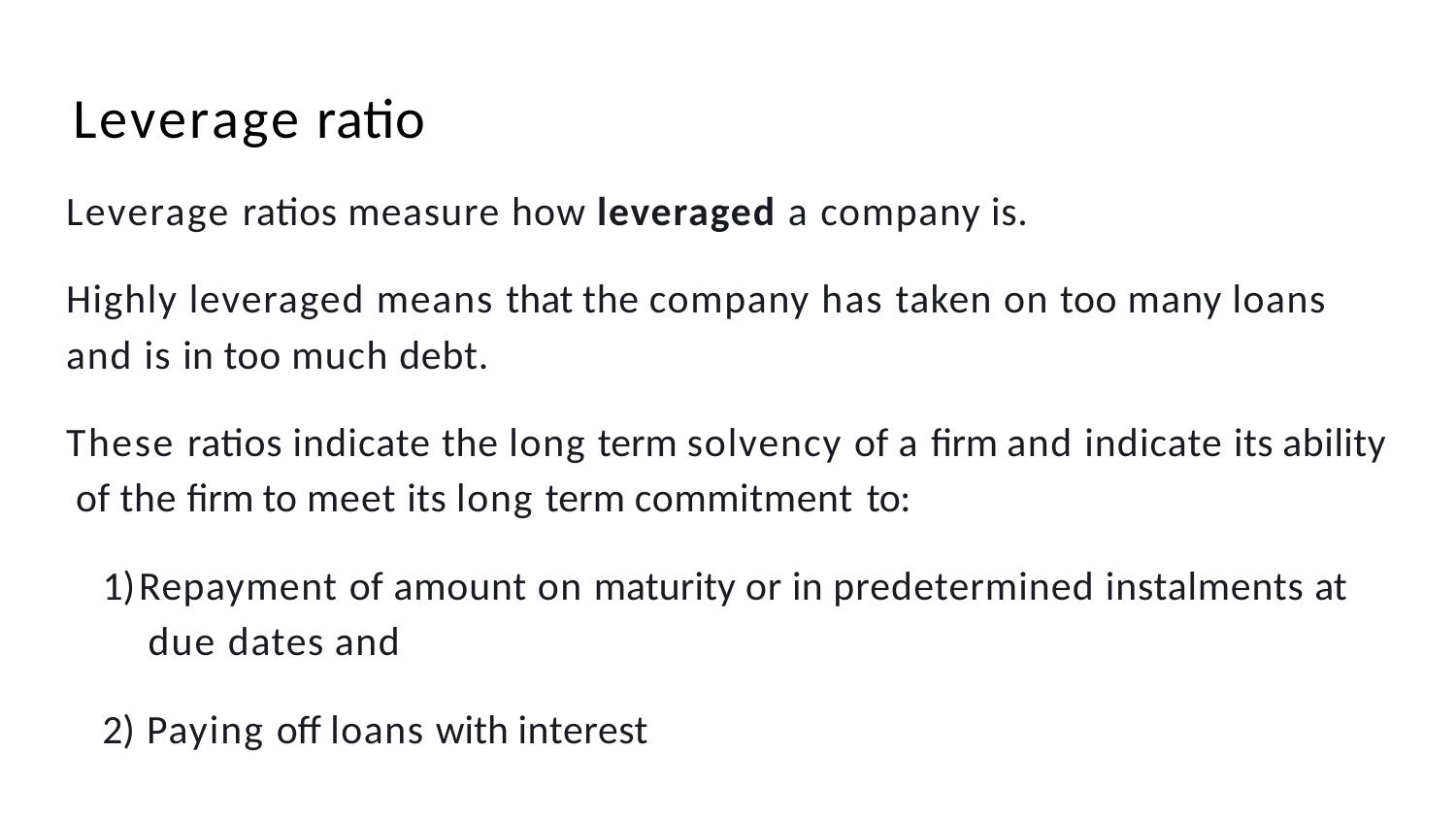

# Leverage ratio
Leverage ratios measure how leveraged a company is.
Highly leveraged means that the company has taken on too many loans
and is in too much debt.
These ratios indicate the long term solvency of a firm and indicate its ability  of the firm to meet its long term commitment to:
Repayment of amount on maturity or in predetermined instalments at  due dates and
Paying off loans with interest